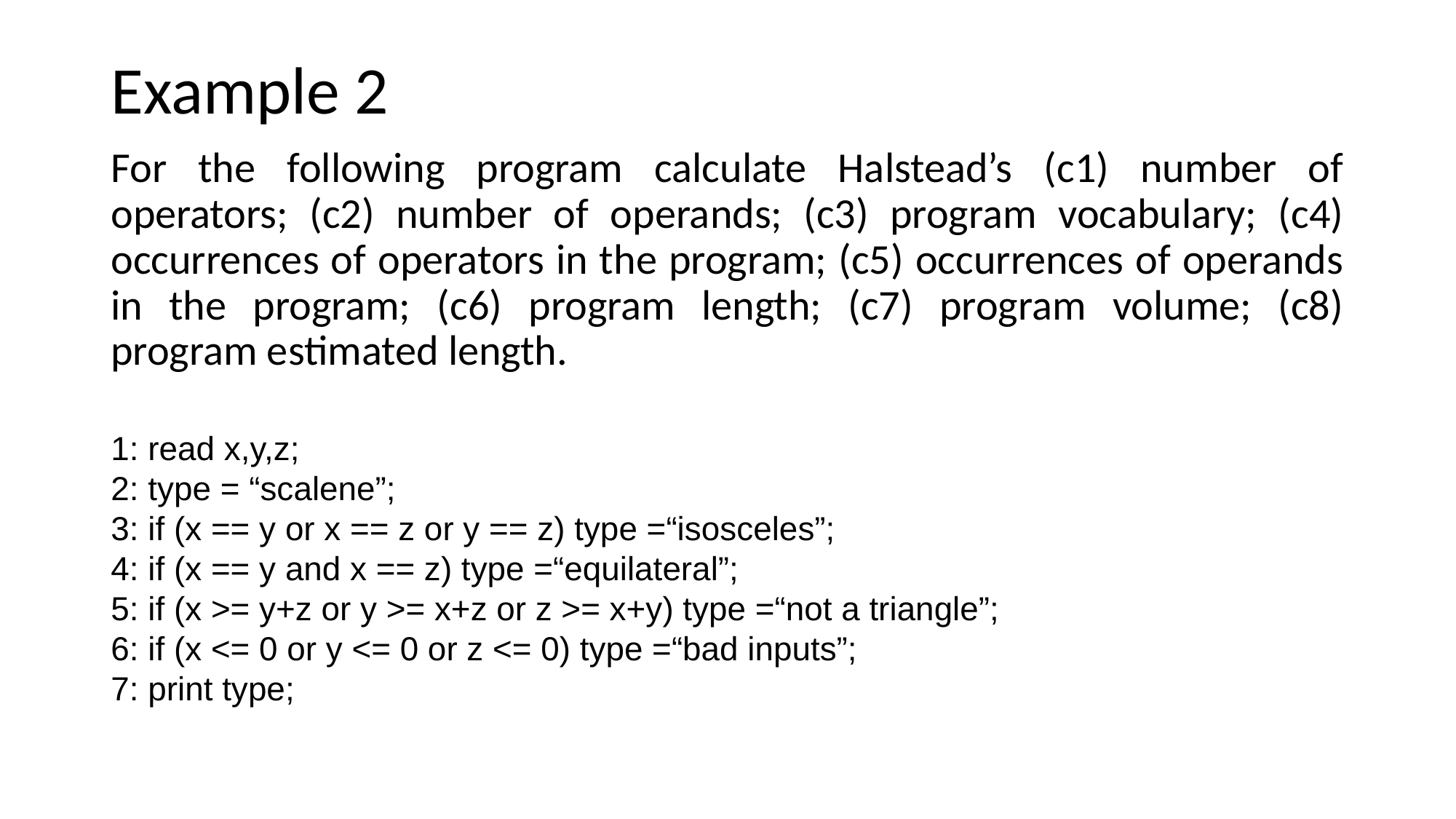

# Example 2
For the following program calculate Halstead’s (c1) number of operators; (c2) number of operands; (c3) program vocabulary; (c4) occurrences of operators in the program; (c5) occurrences of operands in the program; (c6) program length; (c7) program volume; (c8) program estimated length.
1: read x,y,z;
2: type = “scalene”;
3: if (x == y or x == z or y == z) type =“isosceles”;
4: if (x == y and x == z) type =“equilateral”;
5: if (x >= y+z or y >= x+z or z >= x+y) type =“not a triangle”;
6: if (x <= 0 or y <= 0 or z <= 0) type =“bad inputs”;
7: print type;